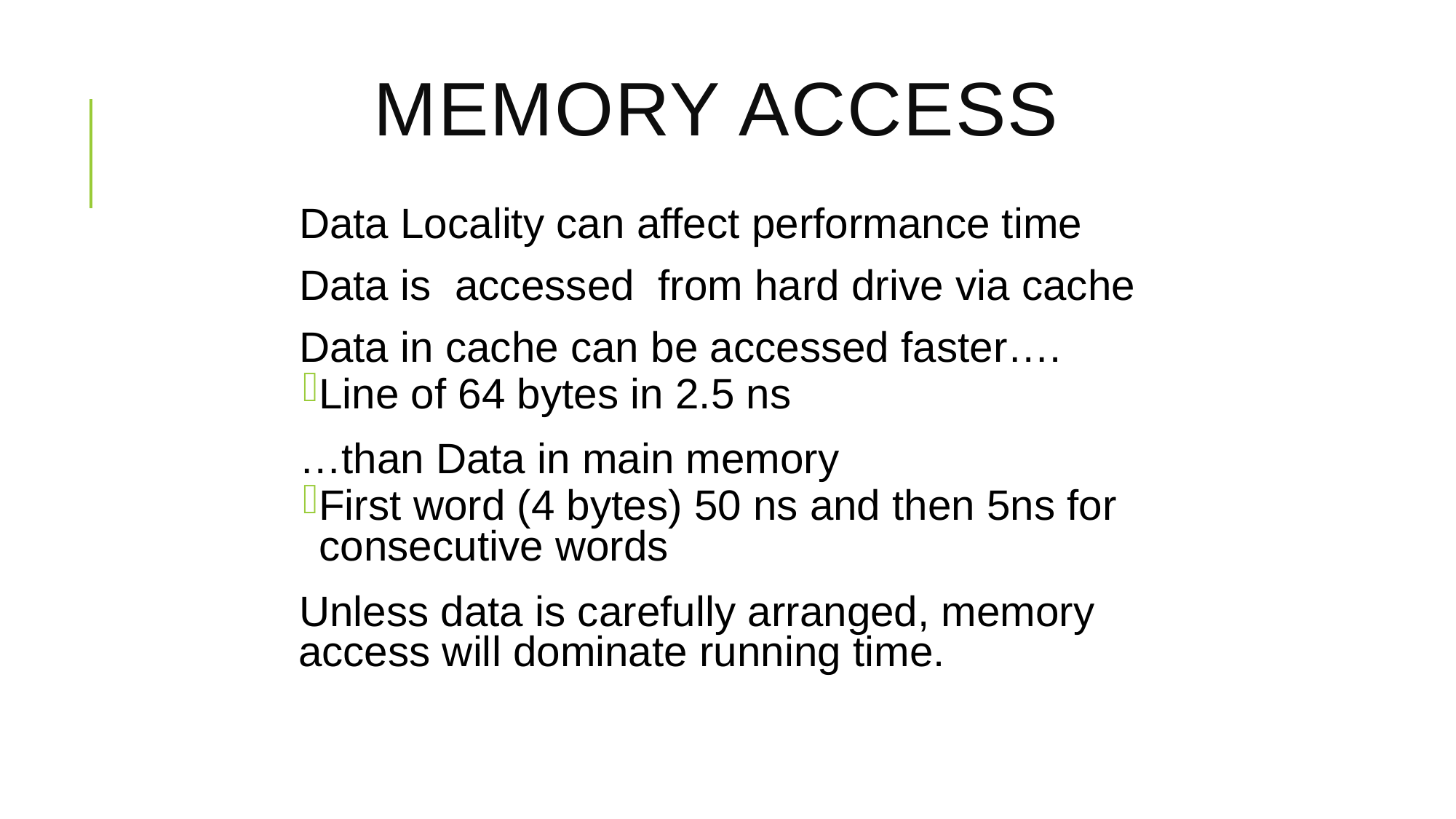

# Memory Access
Data Locality can affect performance time
Data is  accessed  from hard drive via cache
Data in cache can be accessed faster….
Line of 64 bytes in 2.5 ns
…than Data in main memory
First word (4 bytes) 50 ns and then 5ns for consecutive words
Unless data is carefully arranged, memory access will dominate running time.